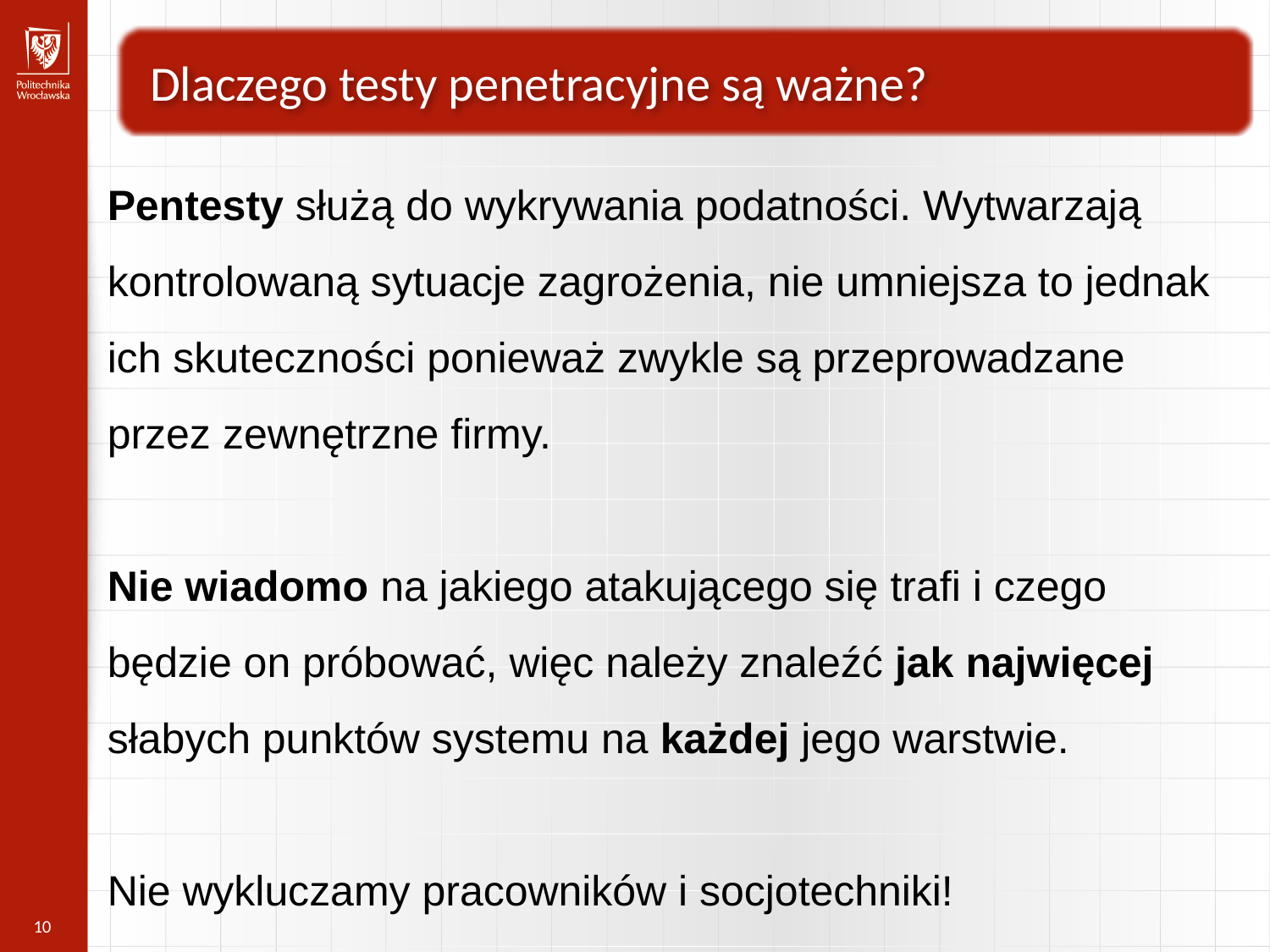

Dlaczego testy penetracyjne są ważne?
Pentesty służą do wykrywania podatności. Wytwarzają kontrolowaną sytuacje zagrożenia, nie umniejsza to jednak ich skuteczności ponieważ zwykle są przeprowadzane przez zewnętrzne firmy.

Nie wiadomo na jakiego atakującego się trafi i czego będzie on próbować, więc należy znaleźć jak najwięcej  słabych punktów systemu na każdej jego warstwie.

Nie wykluczamy pracowników i socjotechniki!